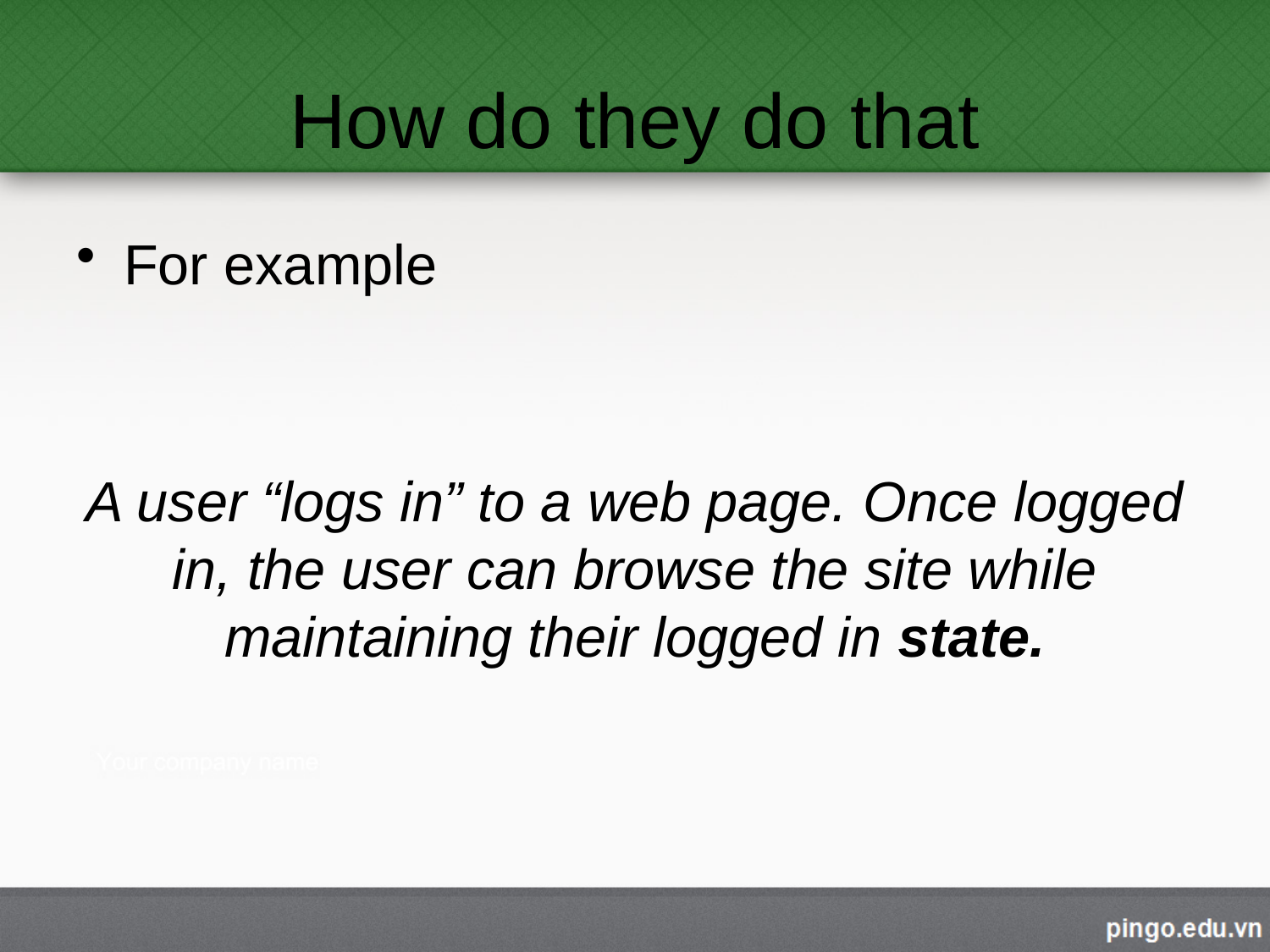

# How do they do that
For example

A user “logs in” to a web page. Once logged in, the user can browse the site while maintaining their logged in state.